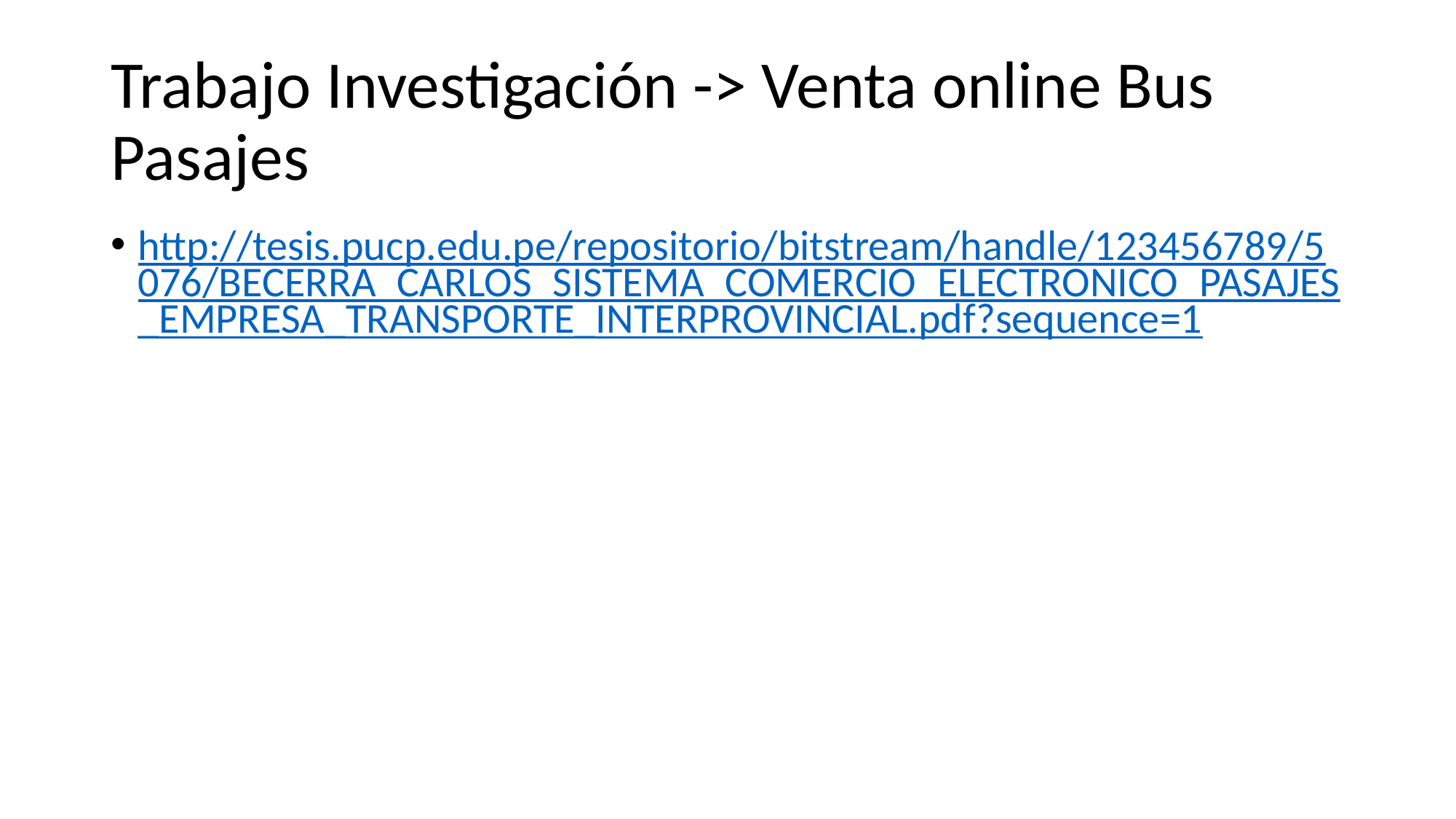

# Trabajo Investigación -> Venta online Bus Pasajes
http://tesis.pucp.edu.pe/repositorio/bitstream/handle/123456789/5076/BECERRA_CARLOS_SISTEMA_COMERCIO_ELECTRONICO_PASAJES_EMPRESA_TRANSPORTE_INTERPROVINCIAL.pdf?sequence=1